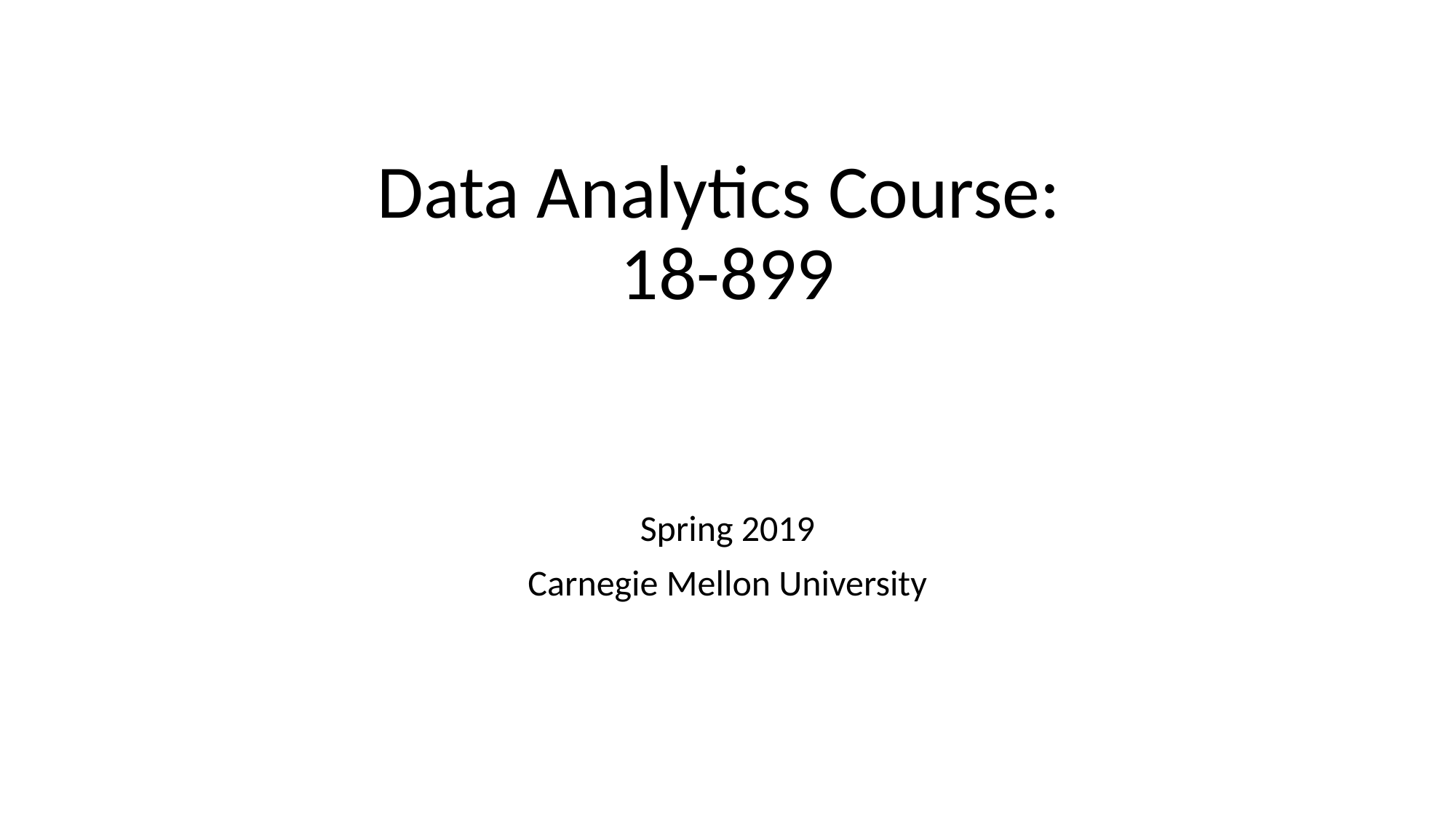

# Data Analytics Course: 18-899

Spring 2019
Carnegie Mellon University